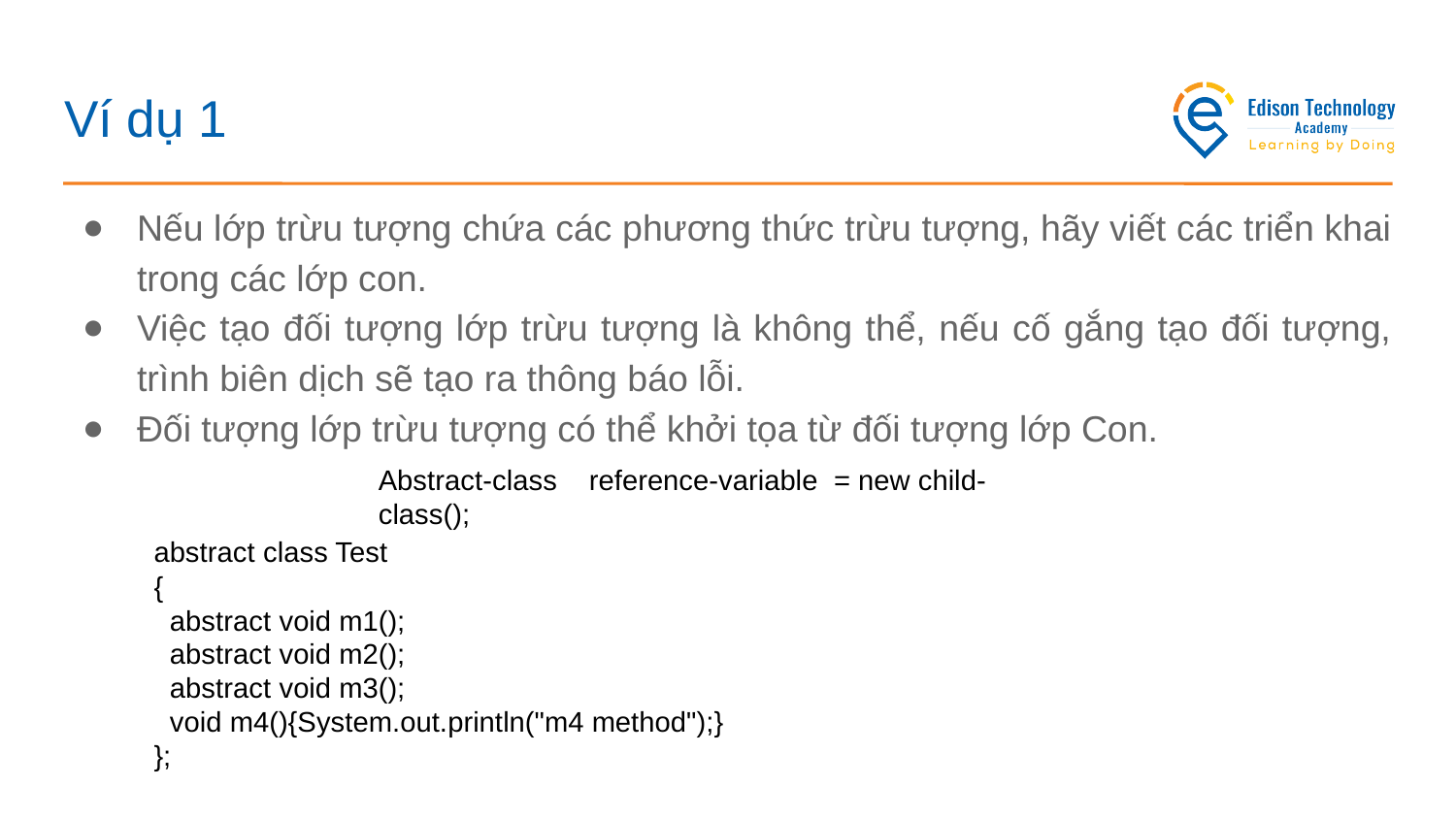

# Ví dụ 1
Nếu lớp trừu tượng chứa các phương thức trừu tượng, hãy viết các triển khai trong các lớp con.
Việc tạo đối tượng lớp trừu tượng là không thể, nếu cố gắng tạo đối tượng, trình biên dịch sẽ tạo ra thông báo lỗi.
Đối tượng lớp trừu tượng có thể khởi tọa từ đối tượng lớp Con.
Abstract-class    reference-variable  = new child-class();
abstract class Test
{
  abstract void m1();
  abstract void m2();
  abstract void m3();
  void m4(){System.out.println("m4 method");}
};